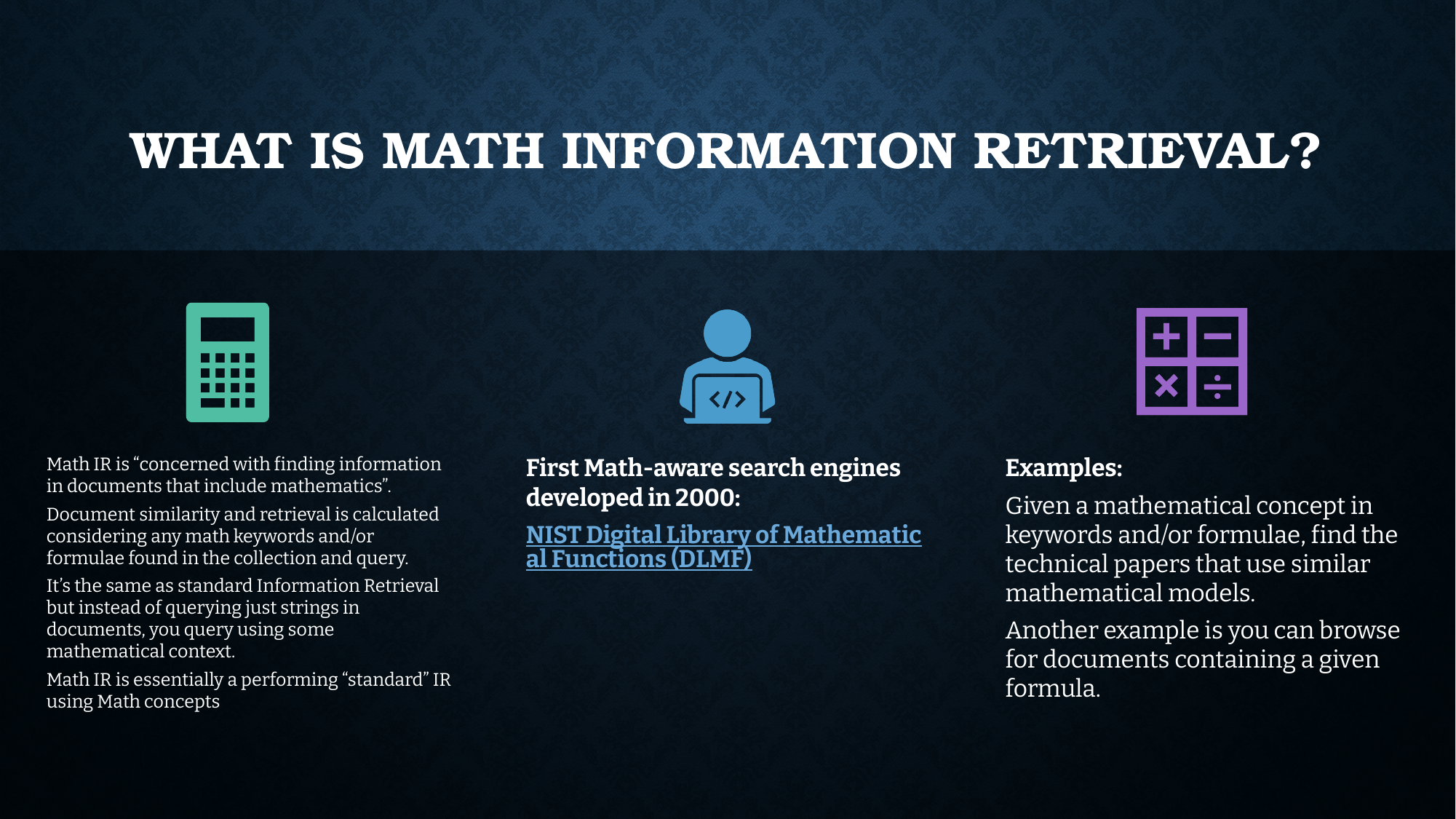

# What is Math Information Retrieval?

Math IR is “concerned with finding information in documents that include mathematics”.
Document similarity and retrieval is calculated considering any math keywords and/or formulae found in the collection and query.
It’s the same as standard Information Retrieval but instead of querying just strings in documents, you query using some mathematical context.
Math IR is essentially a performing “standard” IR using Math concepts
First Math-aware search engines developed in 2000:
NIST Digital Library of Mathematical Functions (DLMF)

Examples:
Given a mathematical concept in keywords and/or formulae, find the technical papers that use similar mathematical models.
Another example is you can browse for documents containing a given formula.